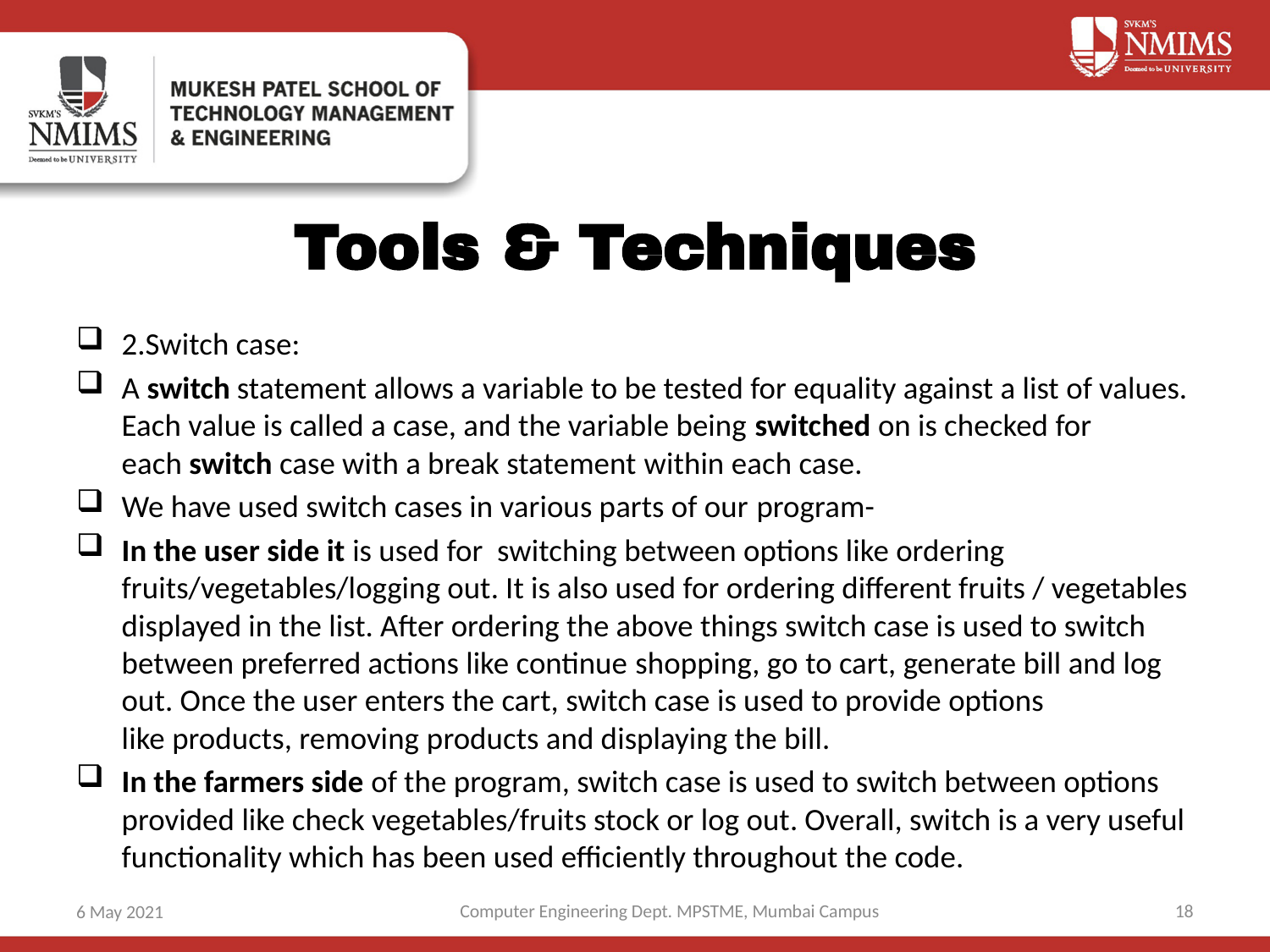

# Tools & Techniques
2.Switch case:
A switch statement allows a variable to be tested for equality against a list of values. Each value is called a case, and the variable being switched on is checked for each switch case with a break statement within each case.
We have used switch cases in various parts of our program-
In the user side it is used for  switching between options like ordering fruits/vegetables/logging out. It is also used for ordering different fruits / vegetables displayed in the list. After ordering the above things switch case is used to switch between preferred actions like continue shopping, go to cart, generate bill and log out. Once the user enters the cart, switch case is used to provide options like products, removing products and displaying the bill.
In the farmers side of the program, switch case is used to switch between options provided like check vegetables/fruits stock or log out. Overall, switch is a very useful functionality which has been used efficiently throughout the code.

Computer Engineering Dept. MPSTME, Mumbai Campus
18
6 May 2021